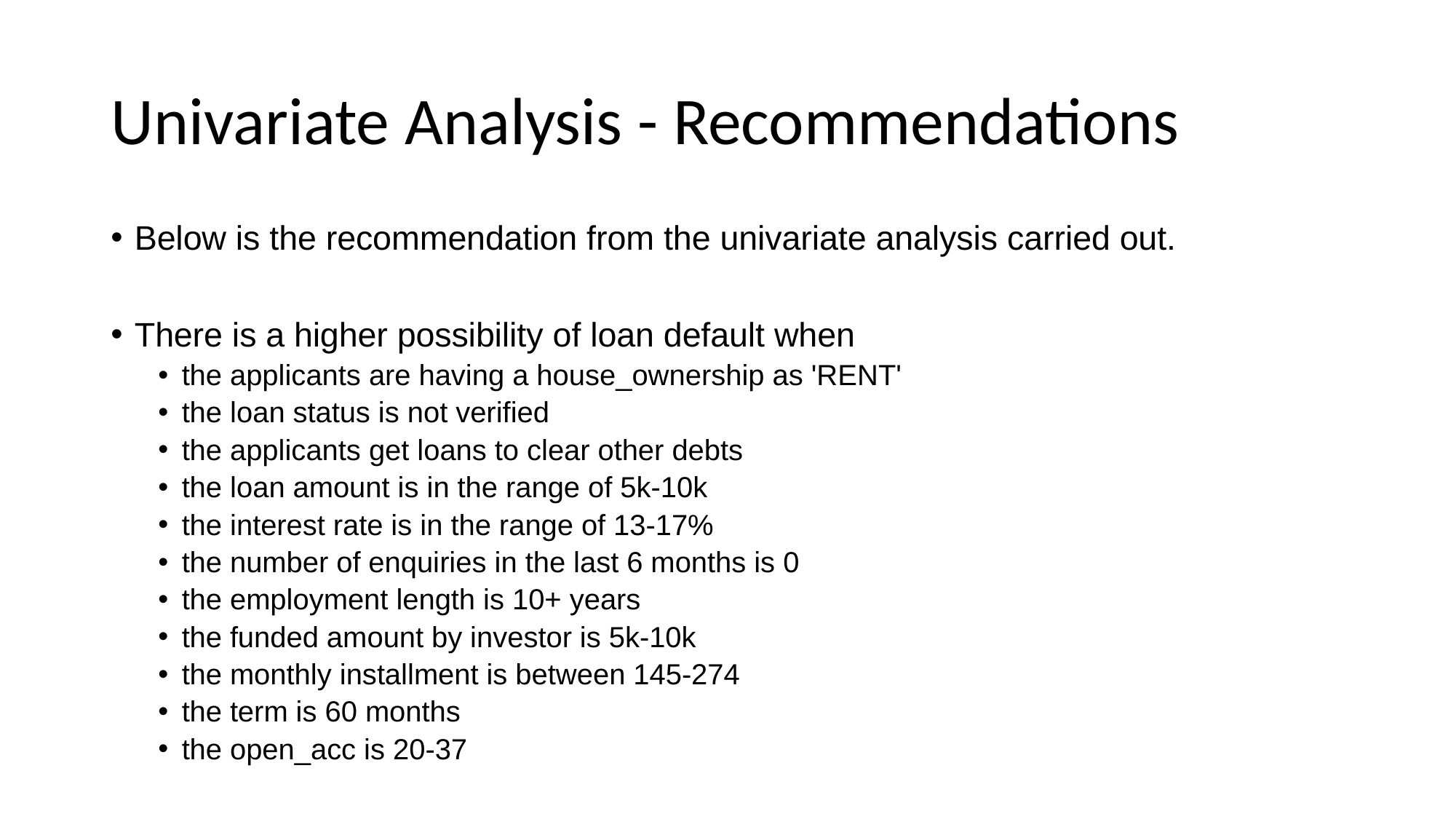

# Univariate Analysis - Recommendations
Below is the recommendation from the univariate analysis carried out.

There is a higher possibility of loan default when
the applicants are having a house_ownership as 'RENT'
the loan status is not verified
the applicants get loans to clear other debts
the loan amount is in the range of 5k-10k
the interest rate is in the range of 13-17%
the number of enquiries in the last 6 months is 0
the employment length is 10+ years
the funded amount by investor is 5k-10k
the monthly installment is between 145-274
the term is 60 months
the open_acc is 20-37